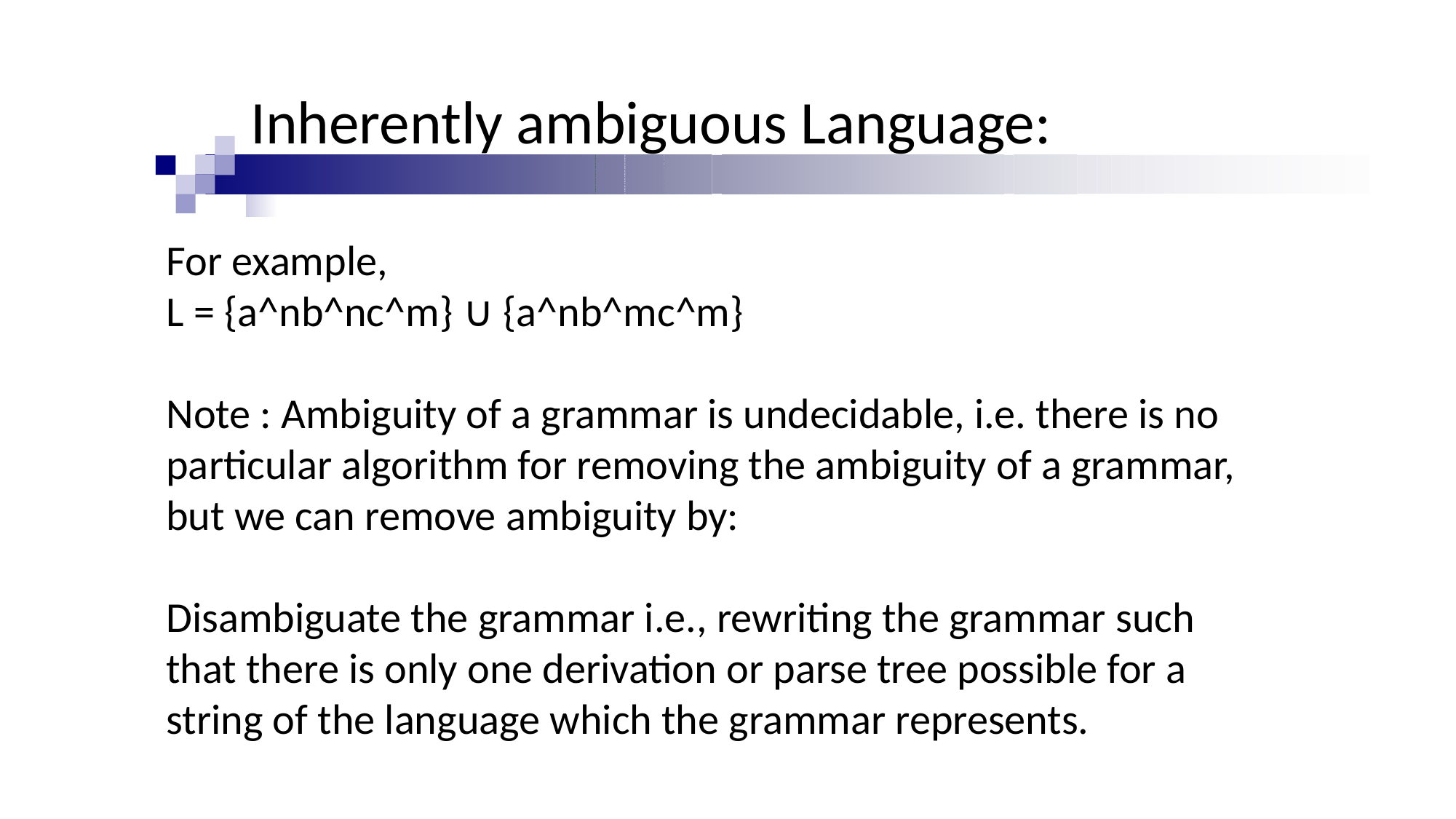

Inherently ambiguous Language:

For example,
L = {a^nb^nc^m} ∪ {a^nb^mc^m}

Note : Ambiguity of a grammar is undecidable, i.e. there is no particular algorithm for removing the ambiguity of a grammar, but we can remove ambiguity by:

Disambiguate the grammar i.e., rewriting the grammar such that there is only one derivation or parse tree possible for a string of the language which the grammar represents.